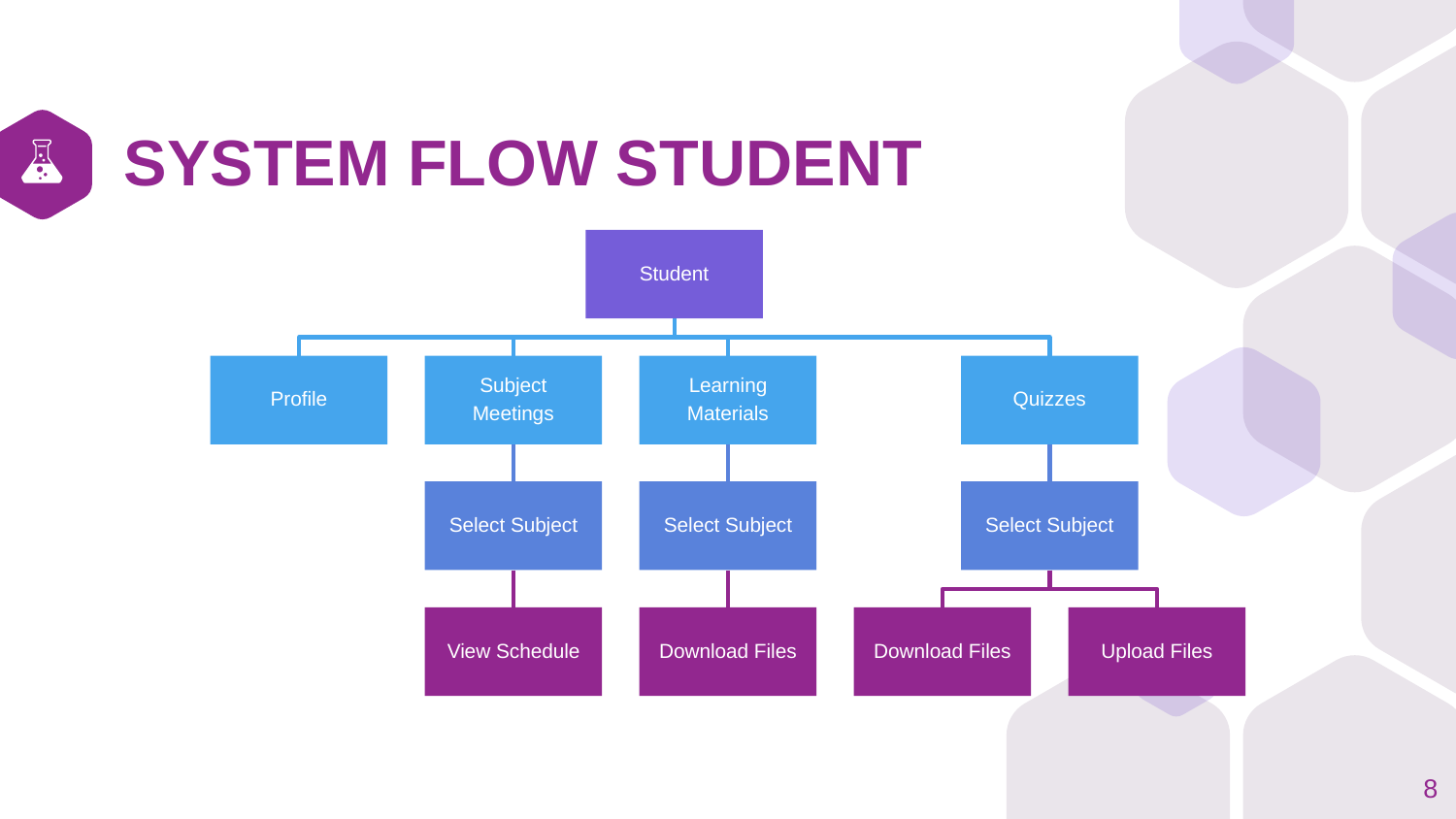

# SYSTEM FLOW STUDENT

Student
Profile
Subject
Meetings
Select Subject
View Schedule
Learning
Materials
Select Subject
Download Files
Quizzes
Select Subject
Download Files
Upload Files
8